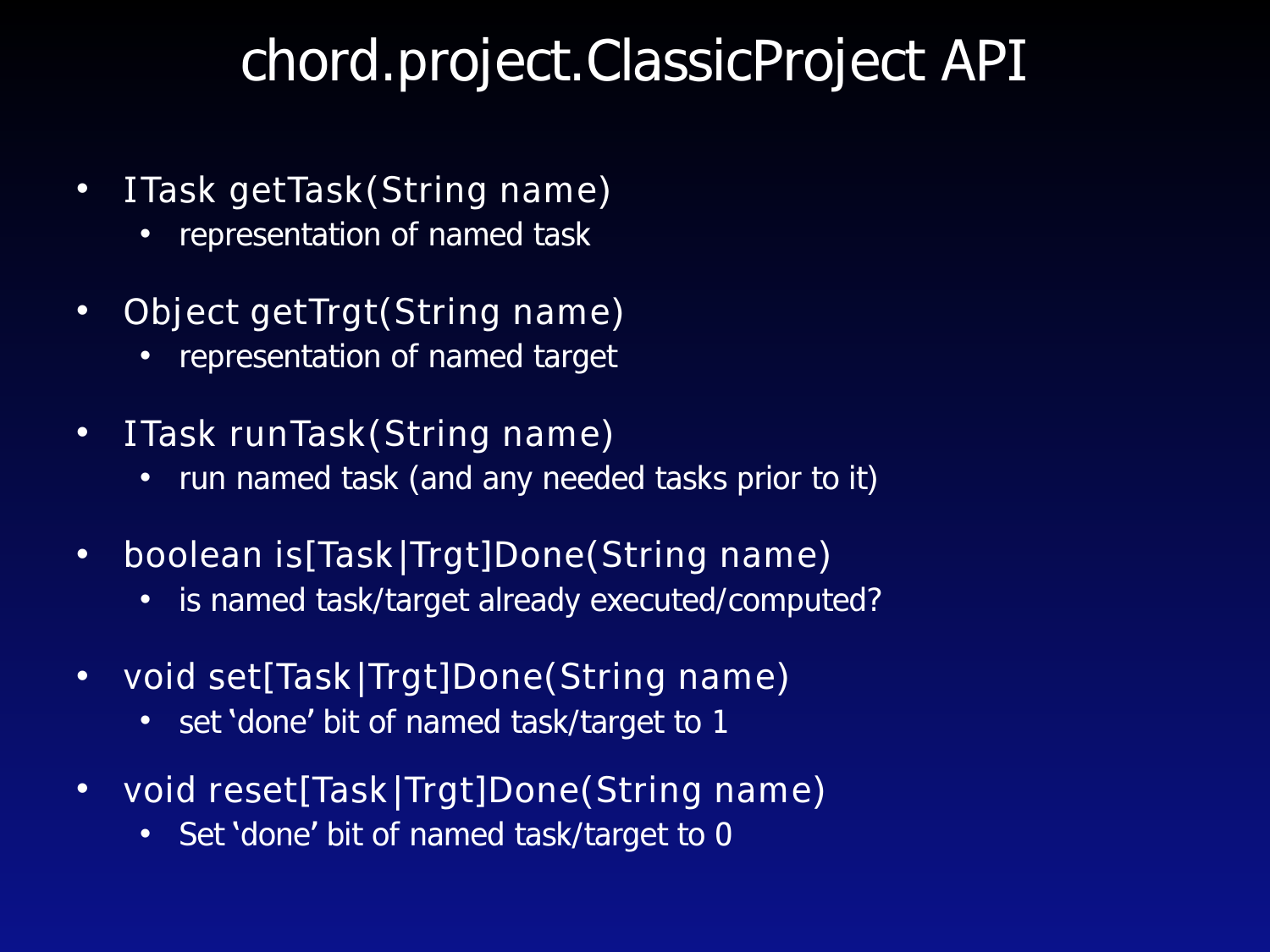

# chord.project.ClassicProject API
ITask getTask(String name)
representation of named task

Object getTrgt(String name)
representation of named target

ITask runTask(String name)
run named task (and any needed tasks prior to it)

boolean is[Task|Trgt]Done(String name)
is named task/target already executed/computed?

void set[Task|Trgt]Done(String name)
set ‘done’ bit of named task/target to 1

void reset[Task|Trgt]Done(String name)
Set ‘done’ bit of named task/target to 0